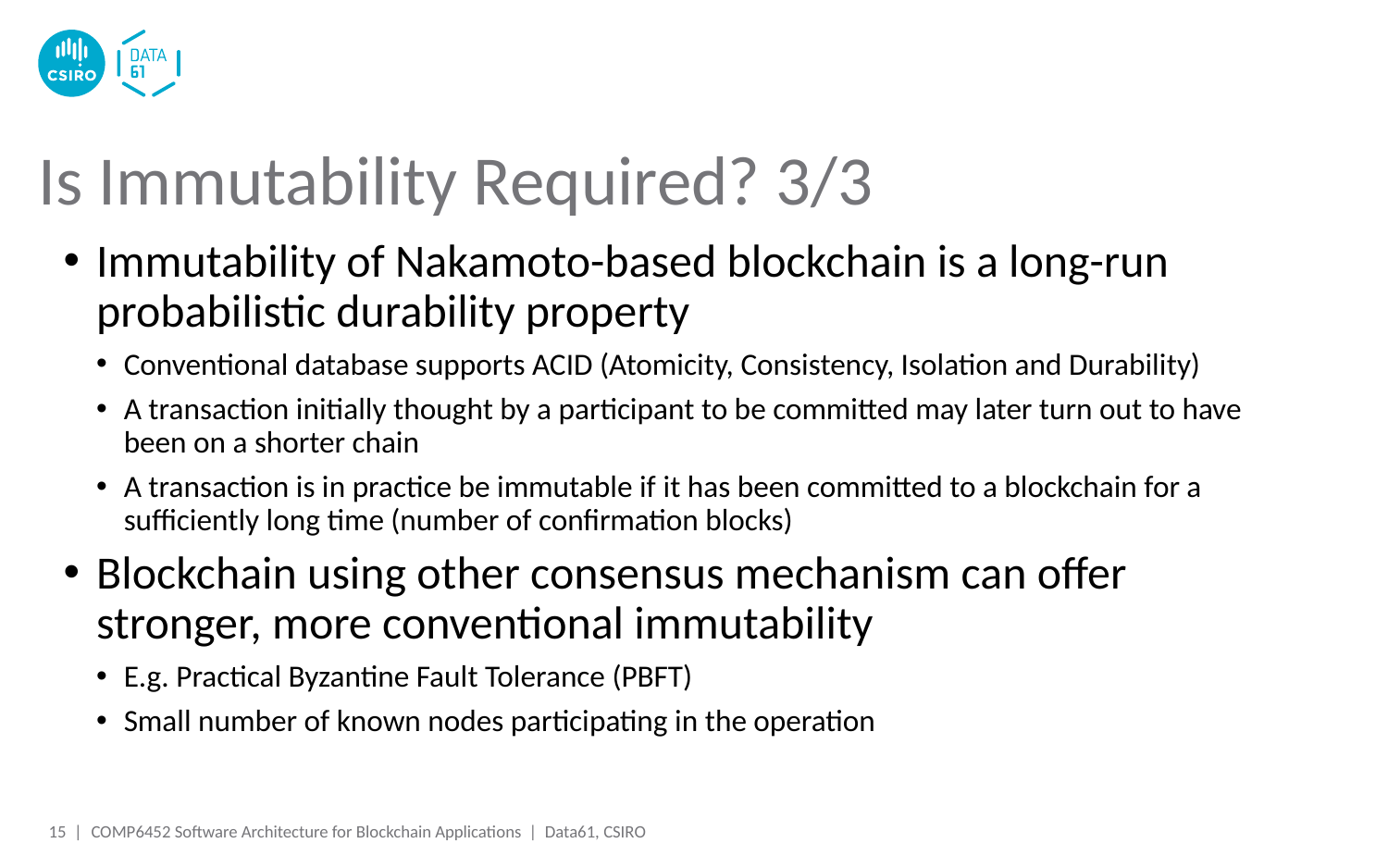

# Is Immutability Required? 3/3
Immutability of Nakamoto-based blockchain is a long-run probabilistic durability property
Conventional database supports ACID (Atomicity, Consistency, Isolation and Durability)
A transaction initially thought by a participant to be committed may later turn out to have been on a shorter chain
A transaction is in practice be immutable if it has been committed to a blockchain for a sufficiently long time (number of confirmation blocks)
Blockchain using other consensus mechanism can offer stronger, more conventional immutability
E.g. Practical Byzantine Fault Tolerance (PBFT)
Small number of known nodes participating in the operation
15  |
COMP6452 Software Architecture for Blockchain Applications  |  Data61, CSIRO